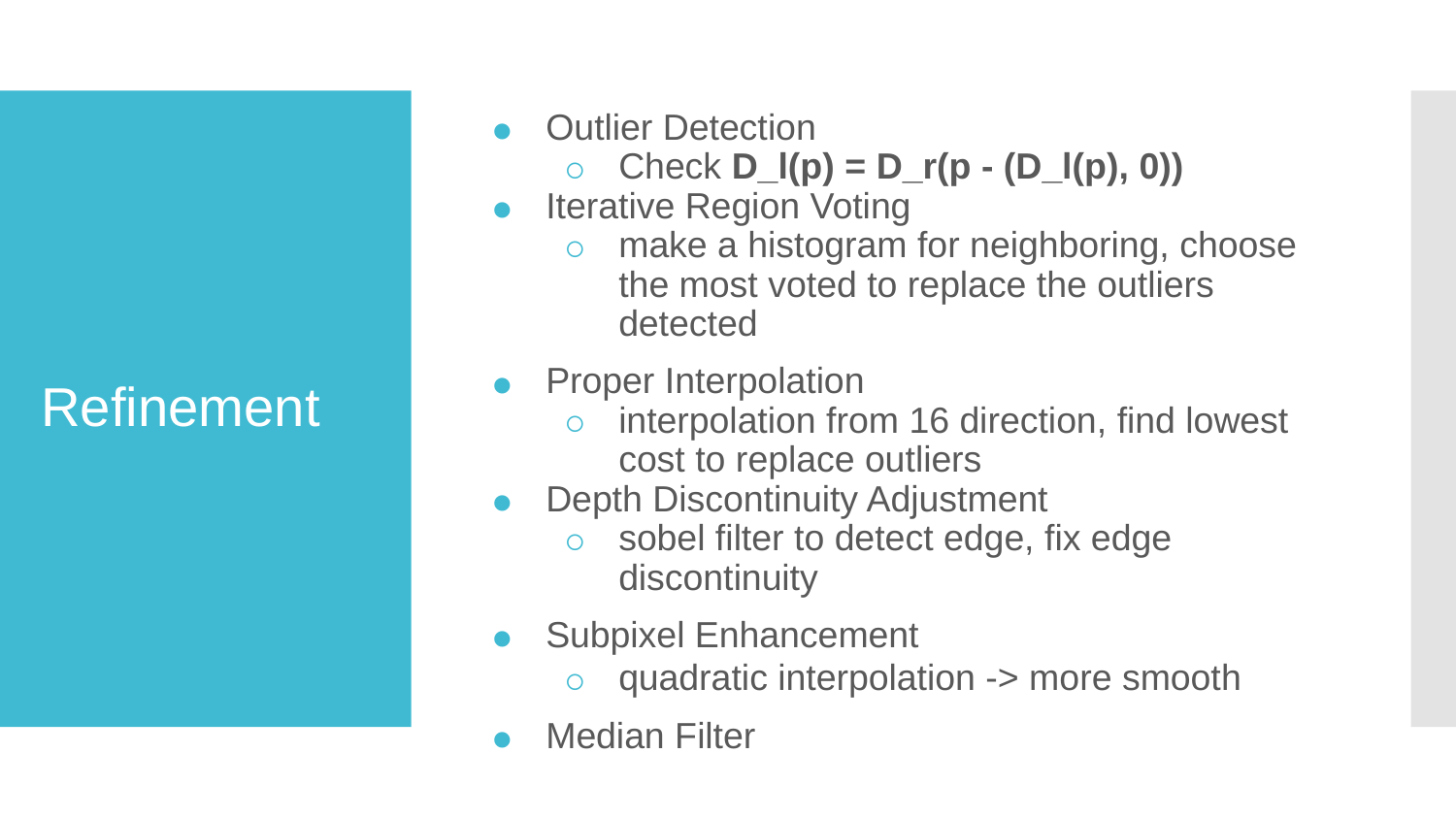

Outlier Detection
Check D_l(p) = D_r(p - (D_l(p), 0))
Iterative Region Voting
make a histogram for neighboring, choose the most voted to replace the outliers detected
Proper Interpolation
interpolation from 16 direction, find lowest cost to replace outliers
Depth Discontinuity Adjustment
sobel filter to detect edge, fix edge discontinuity
Subpixel Enhancement
quadratic interpolation -> more smooth
Median Filter

# Refinement